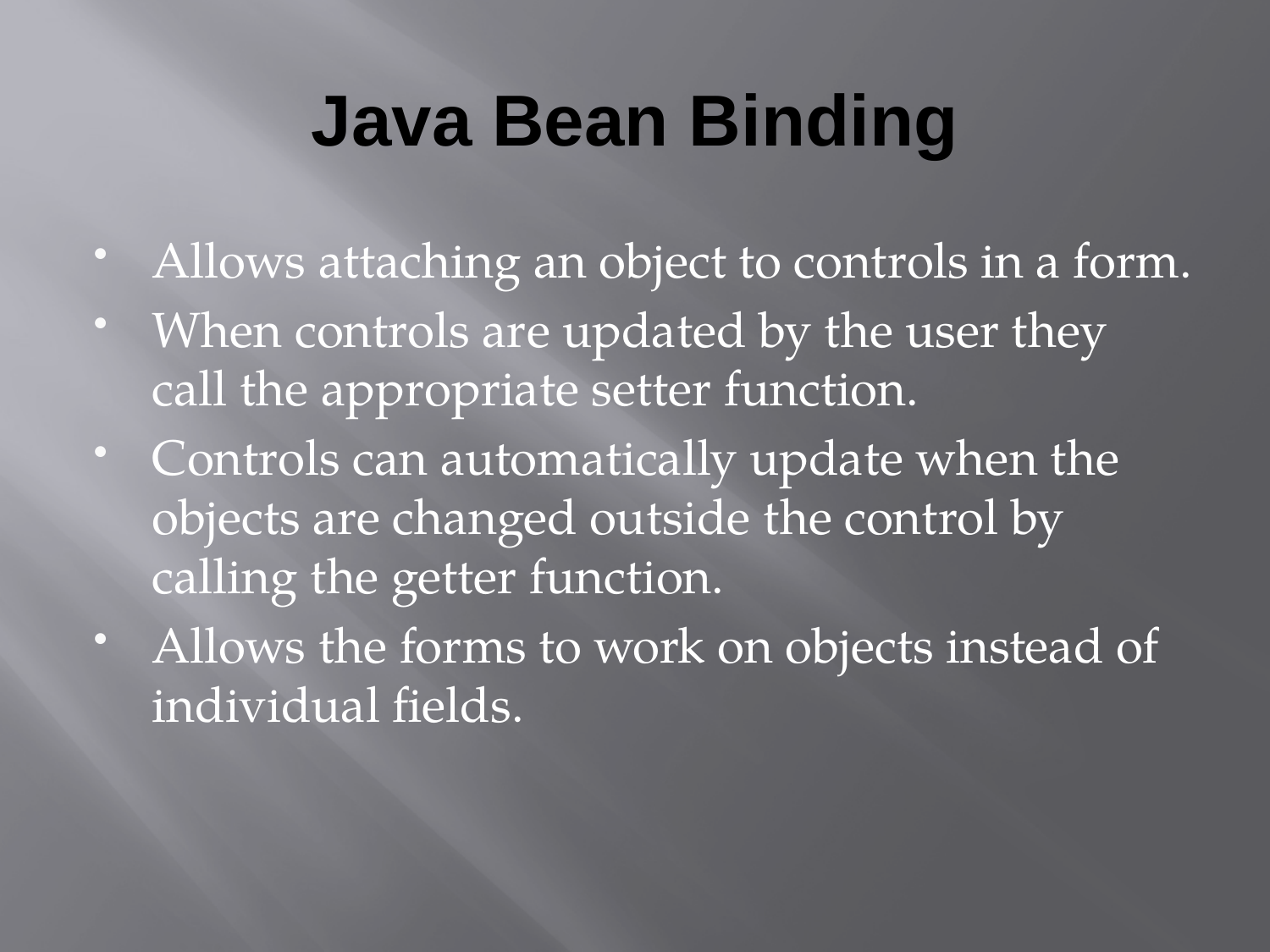

# Java Bean Binding
Allows attaching an object to controls in a form.
When controls are updated by the user they call the appropriate setter function.
Controls can automatically update when the objects are changed outside the control by calling the getter function.
Allows the forms to work on objects instead of individual fields.